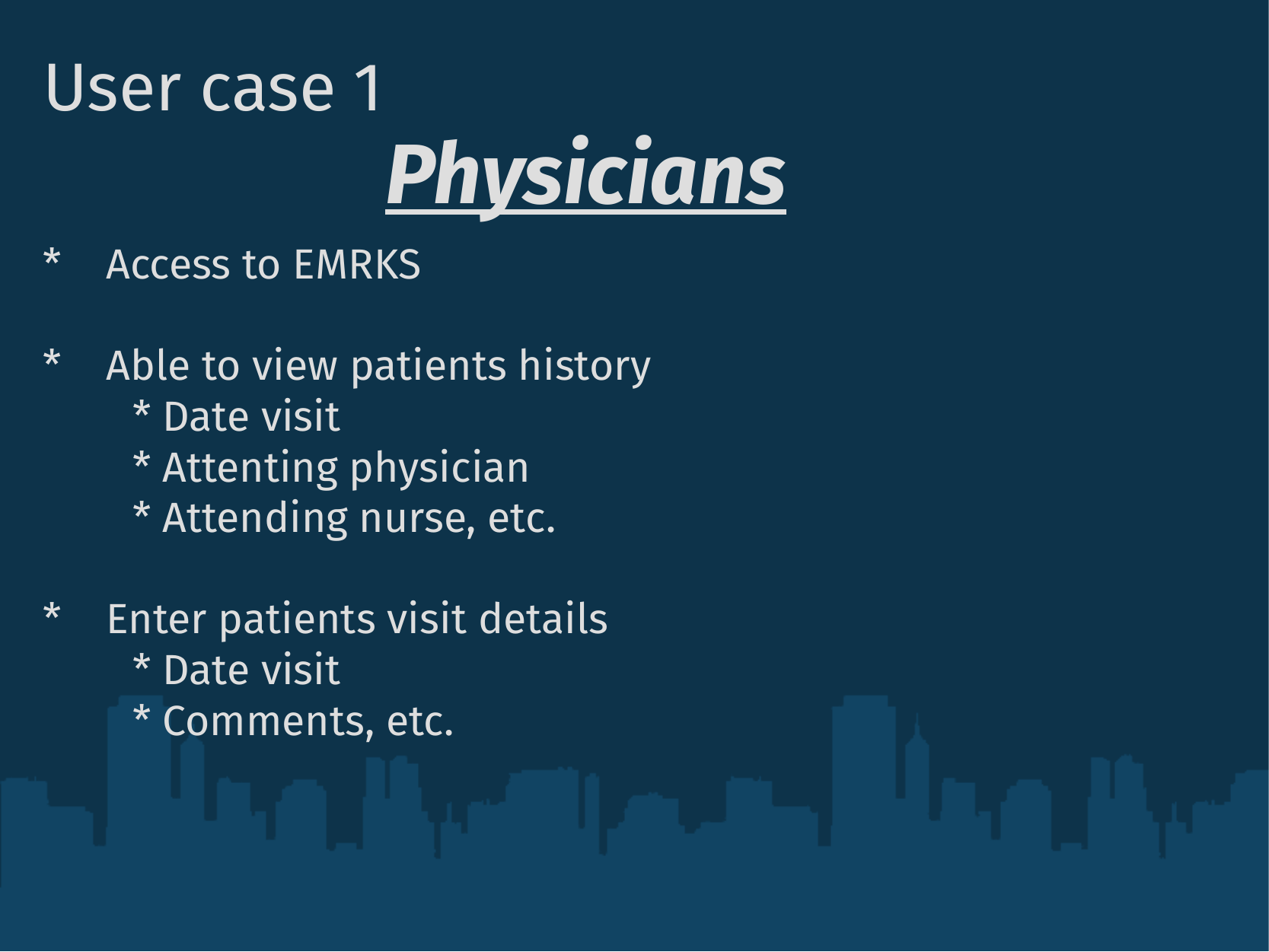

# User case 1
Physicians
*    Access to EMRKS

*    Able to view patients history
        * Date visit
        * Attenting physician
        * Attending nurse, etc.

*    Enter patients visit details
        * Date visit
        * Comments, etc.